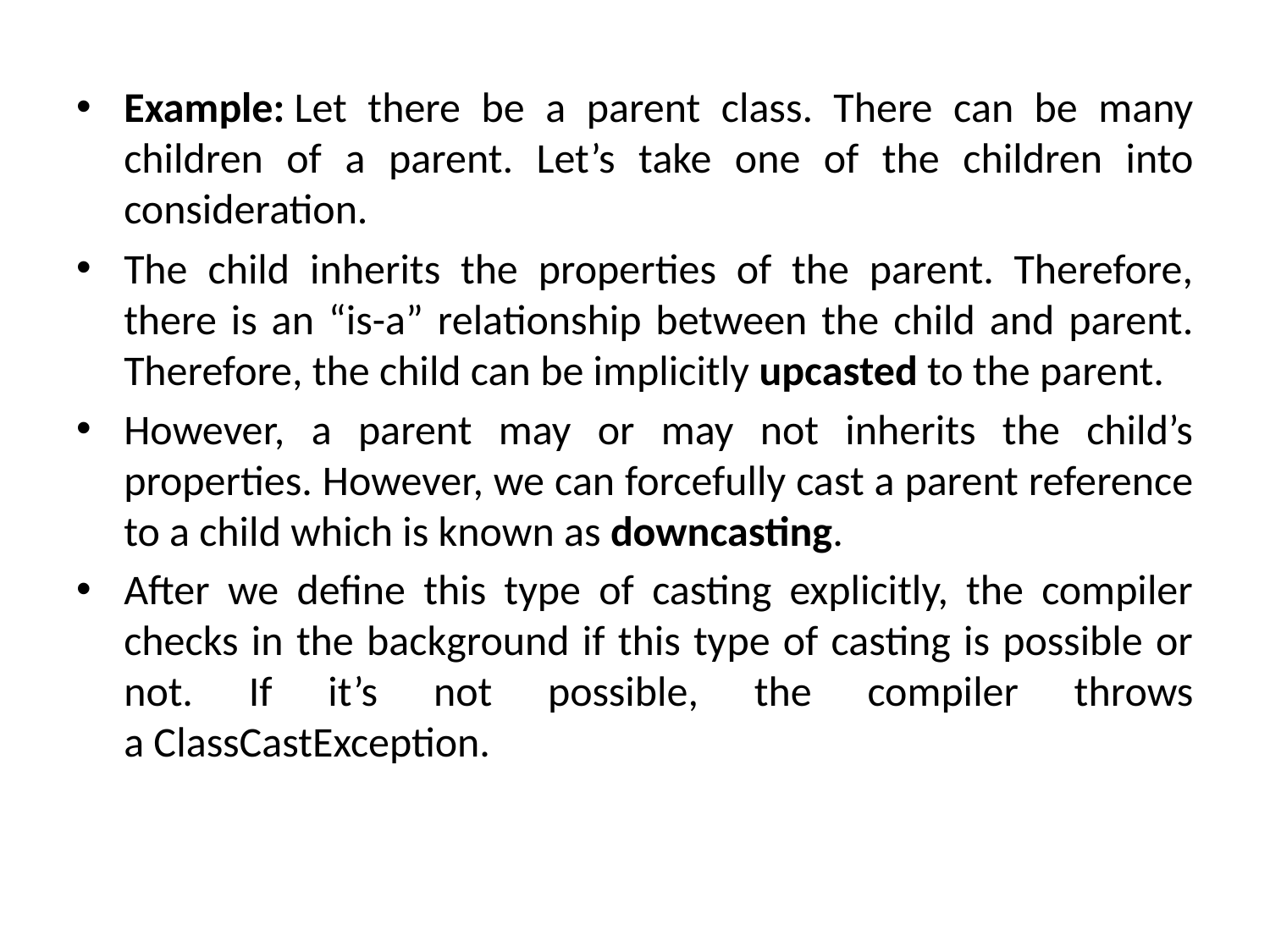

Example: Let there be a parent class. There can be many children of a parent. Let’s take one of the children into consideration.
The child inherits the properties of the parent. Therefore, there is an “is-a” relationship between the child and parent. Therefore, the child can be implicitly upcasted to the parent.
However, a parent may or may not inherits the child’s properties. However, we can forcefully cast a parent reference to a child which is known as downcasting.
After we define this type of casting explicitly, the compiler checks in the background if this type of casting is possible or not. If it’s not possible, the compiler throws a ClassCastException.